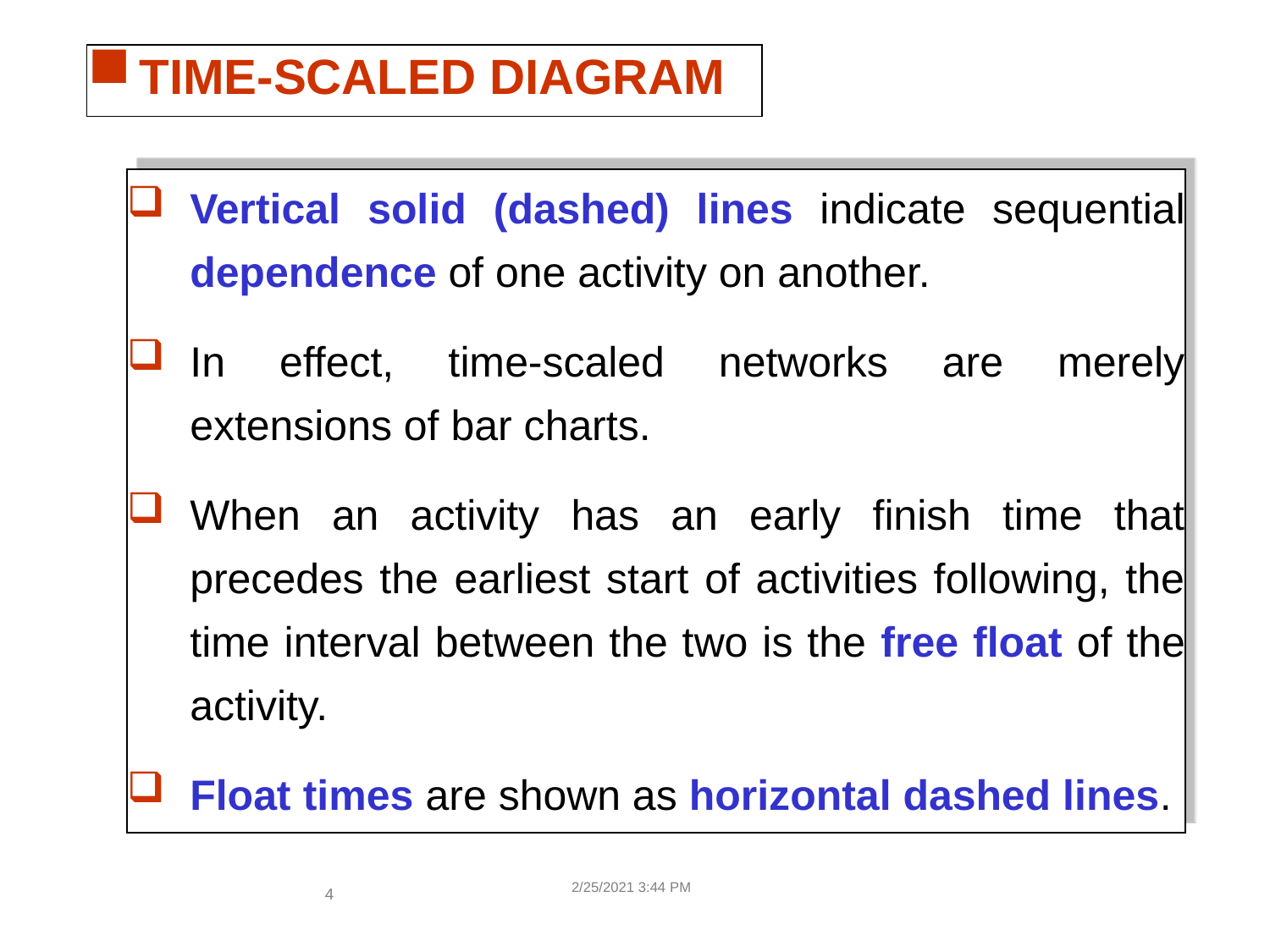

TIME-SCALED DIAGRAM
Vertical solid (dashed) lines indicate sequential dependence of one activity on another.

In effect, time-scaled networks are merely extensions of bar charts.

When an activity has an early finish time that precedes the earliest start of activities following, the time interval between the two is the free float of the activity.

Float times are shown as horizontal dashed lines.
2/25/2021 3:44 PM
4